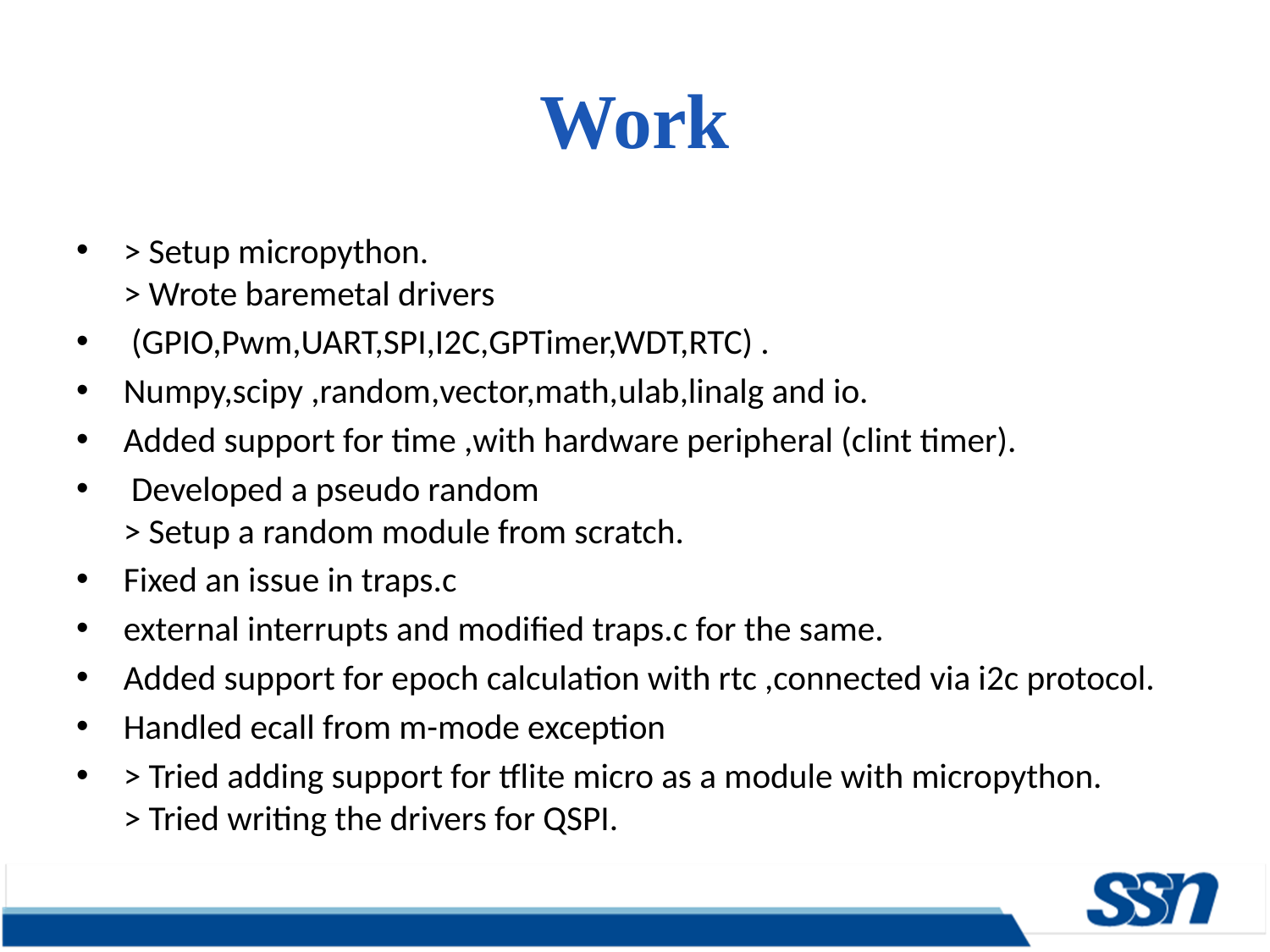

# Work
> Setup micropython.
> Wrote baremetal drivers
 (GPIO,Pwm,UART,SPI,I2C,GPTimer,WDT,RTC) .
Numpy,scipy ,random,vector,math,ulab,linalg and io.
Added support for time ,with hardware peripheral (clint timer).
 Developed a pseudo random
> Setup a random module from scratch.
Fixed an issue in traps.c
external interrupts and modified traps.c for the same.
Added support for epoch calculation with rtc ,connected via i2c protocol.
Handled ecall from m-mode exception
> Tried adding support for tflite micro as a module with micropython.
> Tried writing the drivers for QSPI.